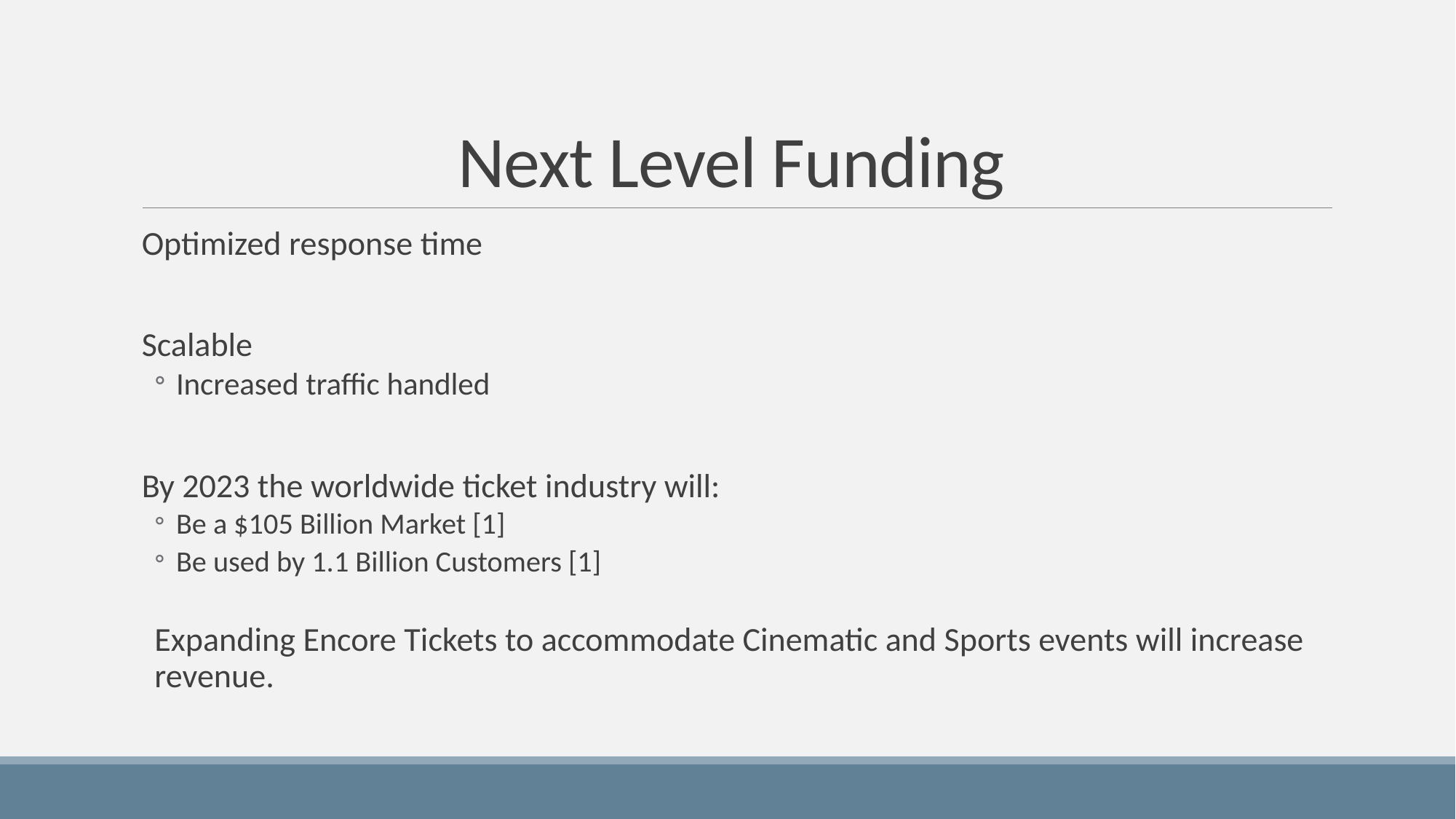

# Next Level Funding
Optimized response time

Scalable
Increased traffic handled

By 2023 the worldwide ticket industry will:
Be a $105 Billion Market [1]
Be used by 1.1 Billion Customers [1]

Expanding Encore Tickets to accommodate Cinematic and Sports events will increase revenue.